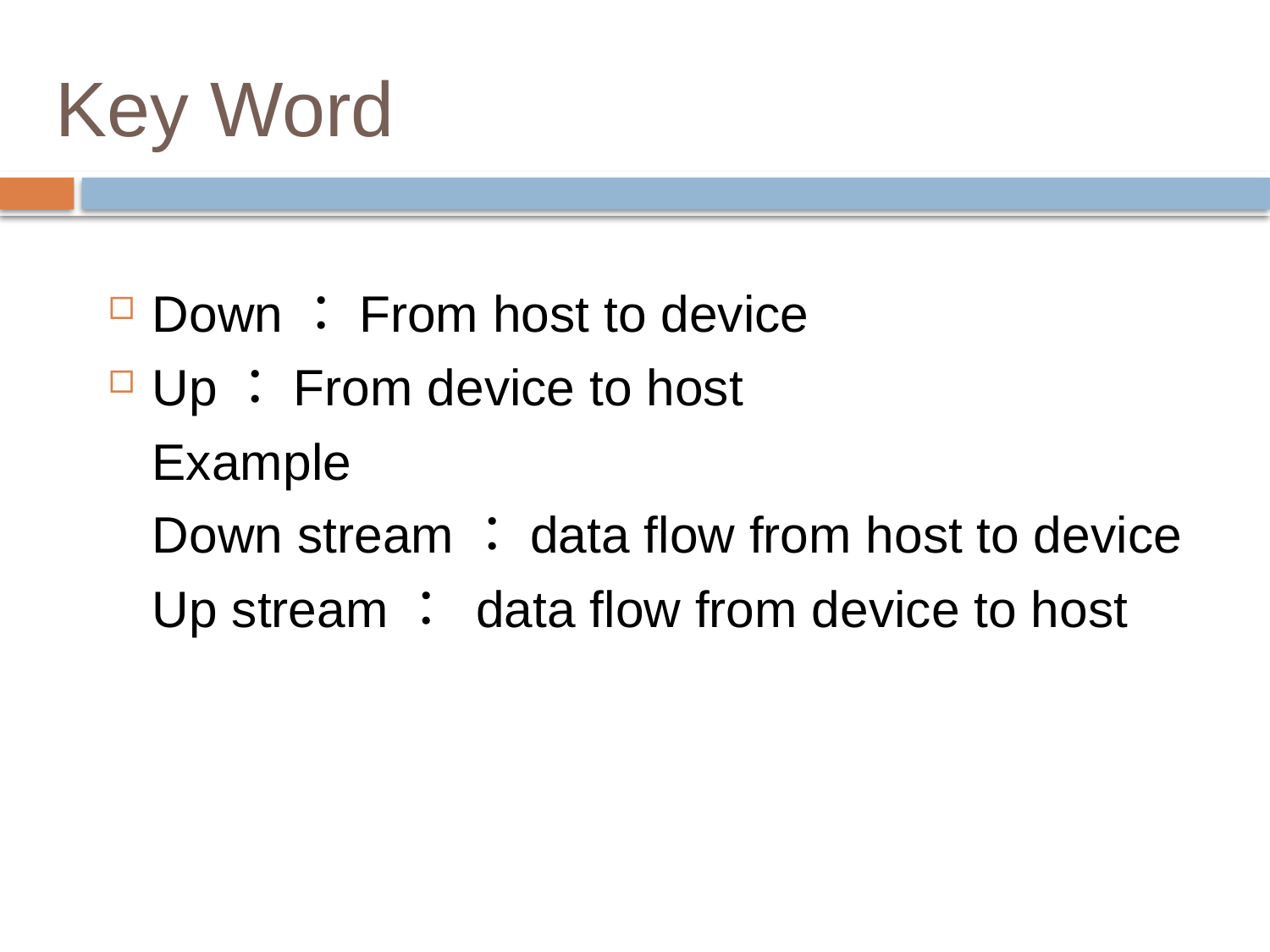

# Key Word
Down：From host to device
Up：From device to host
	Example
	Down stream：data flow from host to device
	Up stream： data flow from device to host